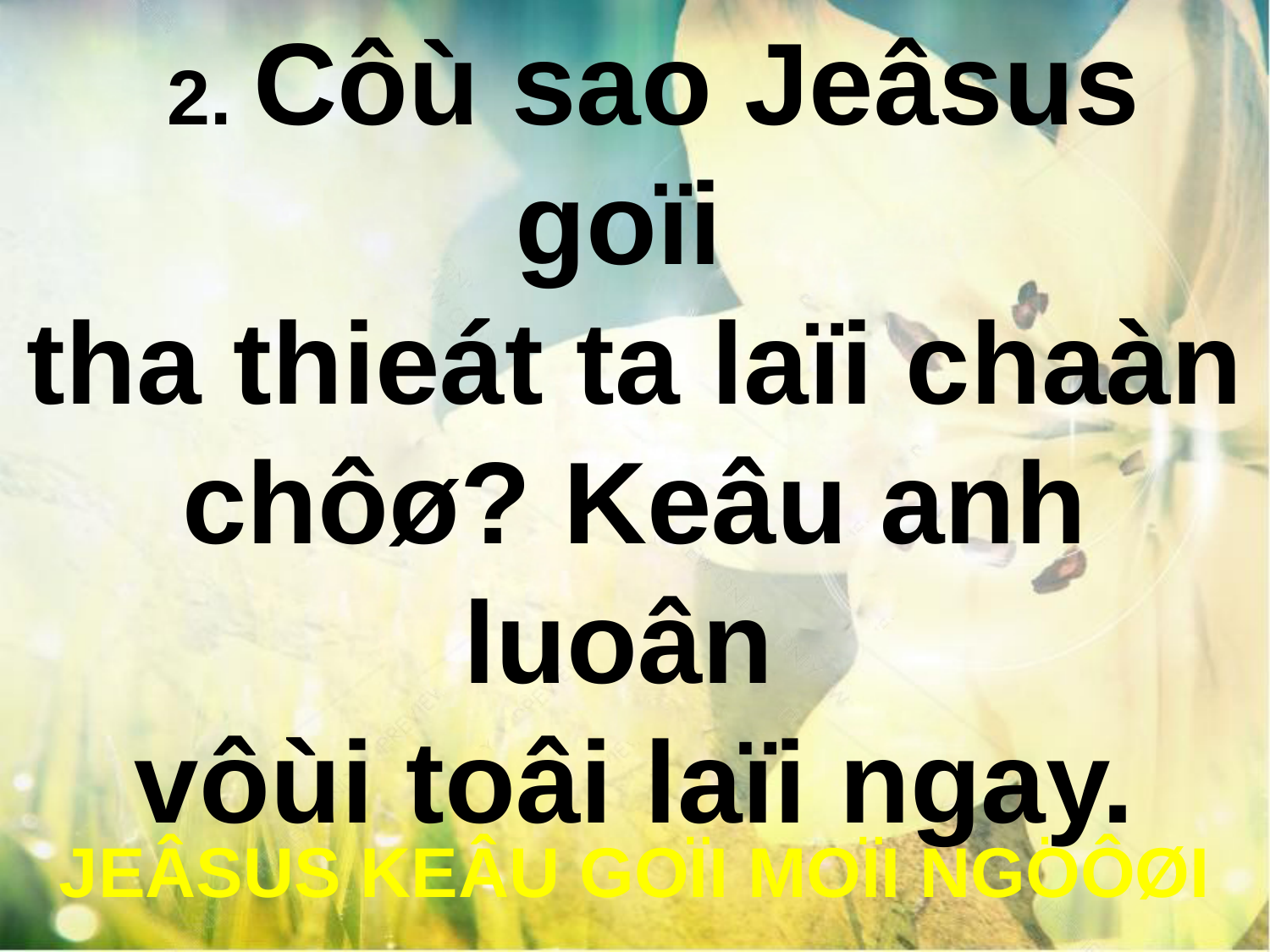

2. Côù sao Jeâsus goïi
tha thieát ta laïi chaàn chôø? Keâu anh luoân
vôùi toâi laïi ngay.
JEÂSUS KEÂU GOÏI MOÏI NGÖÔØI